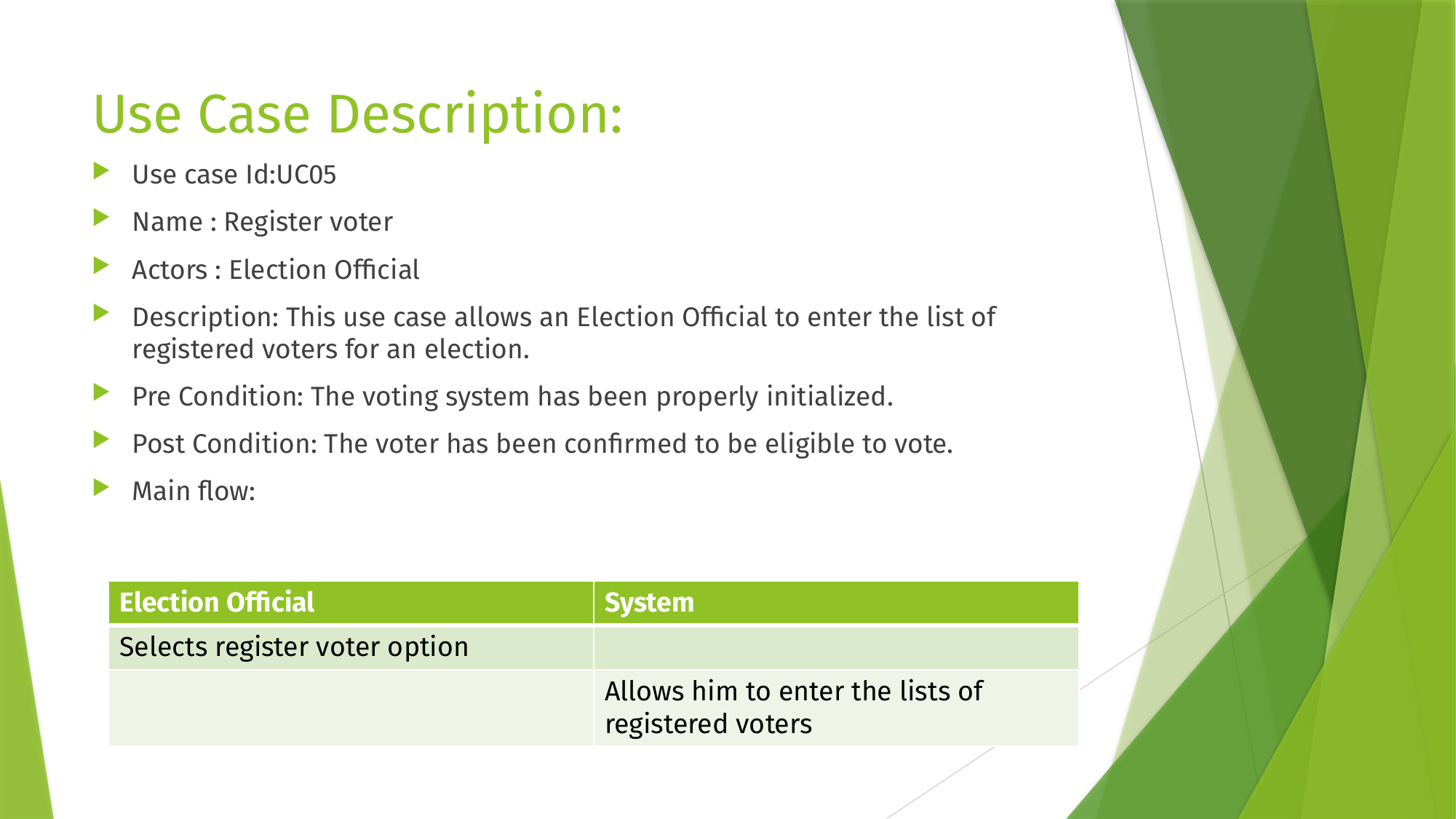

# Use Case Description:
Use case Id:UC05
Name : Register voter
Actors : Election Official
Description: This use case allows an Election Official to enter the list of registered voters for an election.
Pre Condition: The voting system has been properly initialized.
Post Condition: The voter has been confirmed to be eligible to vote.
Main flow:

| Election Official | System |
| --- | --- |
| Selects register voter option |  |
|  | Allows him to enter the lists of registered voters |